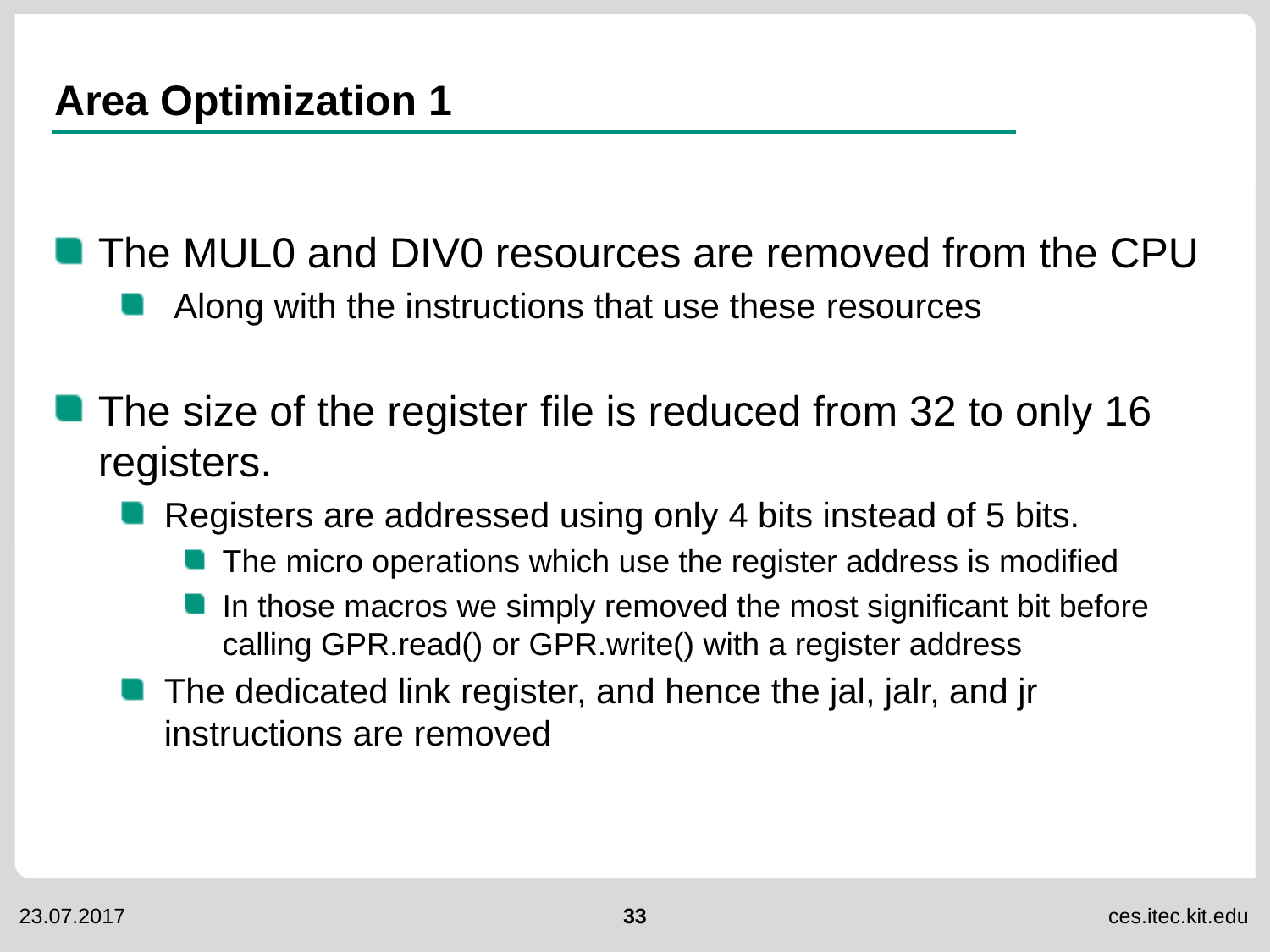

# Area Optimization 1

The MUL0 and DIV0 resources are removed from the CPU
 Along with the instructions that use these resources

The size of the register file is reduced from 32 to only 16 registers.
Registers are addressed using only 4 bits instead of 5 bits.
The micro operations which use the register address is modified
In those macros we simply removed the most significant bit before calling GPR.read() or GPR.write() with a register address
The dedicated link register, and hence the jal, jalr, and jr instructions are removed